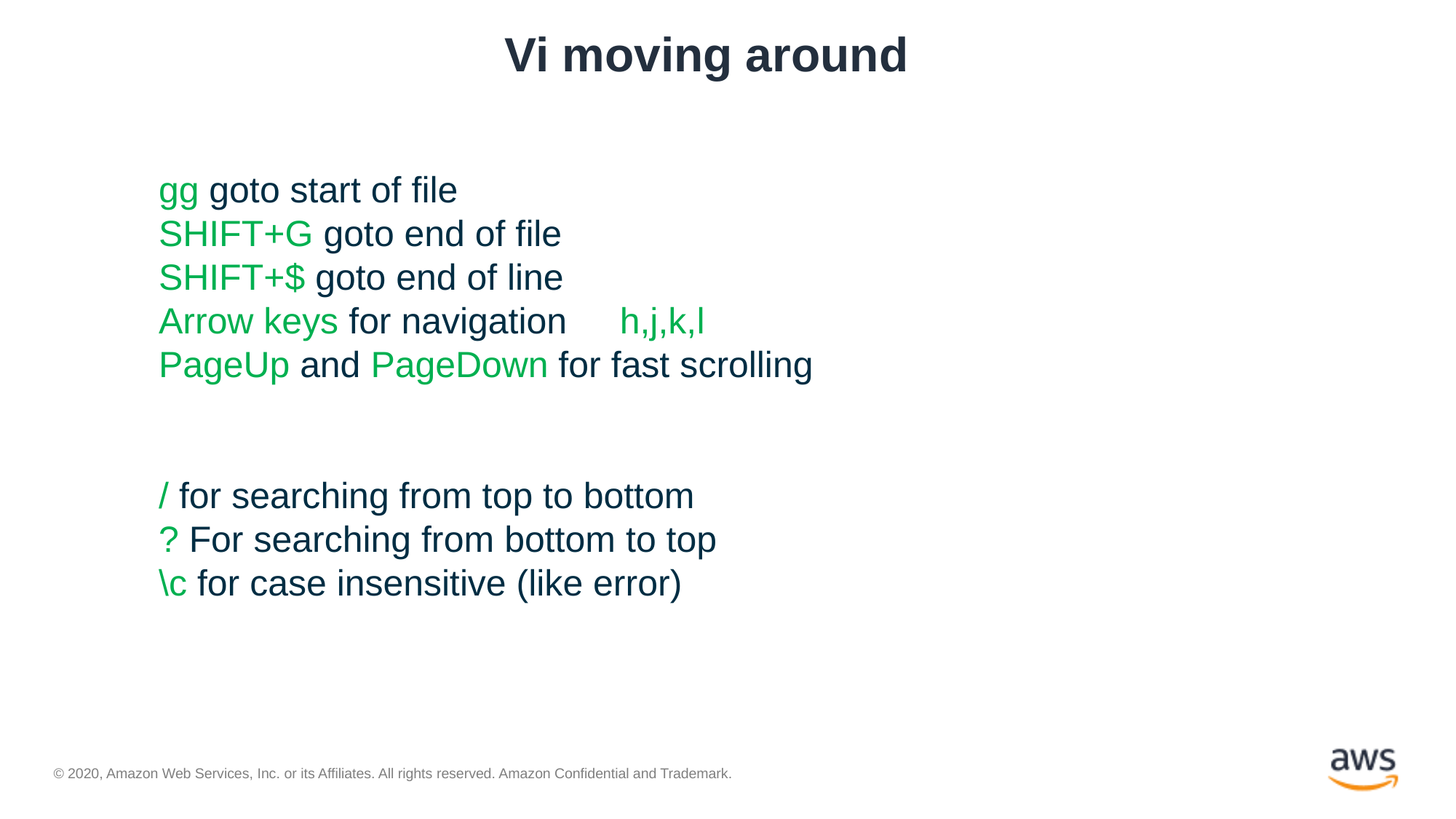

# Vi moving around
gg goto start of file
SHIFT+G goto end of file
SHIFT+$ goto end of line
Arrow keys for navigation or h,j,k,l
PageUp and PageDown for fast scrolling

/ for searching from top to bottom
? For searching from bottom to top
\c for case insensitive (like error)